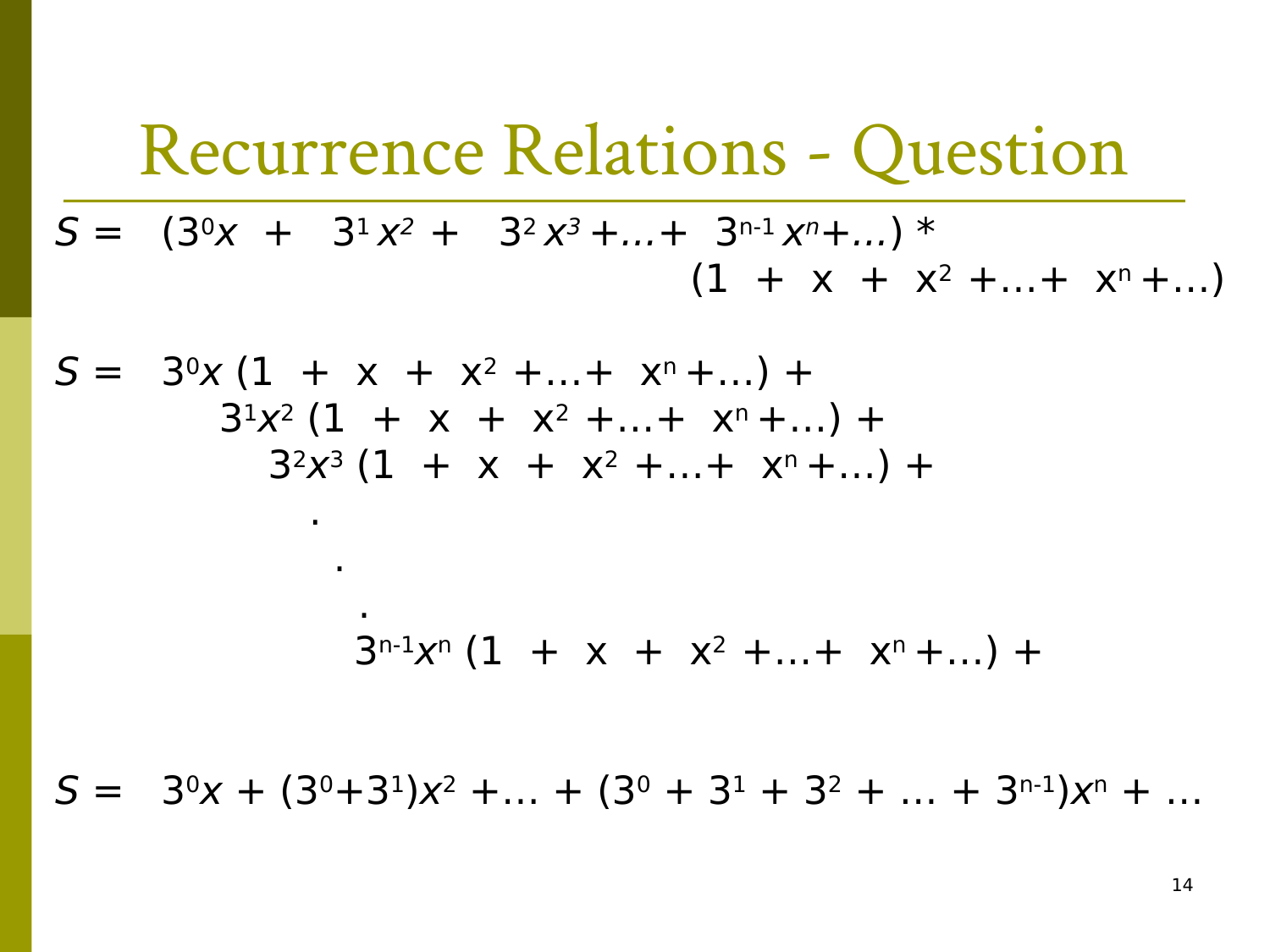

# Recurrence Relations - Question
S =   (30x  +   31 x2  +   32 x3 +...+  3n-1 xn+...) *
					(1  +  x  +  x2  +…+  xn +…)

S =   30x (1  +  x  +  x2  +…+  xn +…) +
	   31x2 (1  +  x  +  x2  +…+  xn +…) +
	       32x3 (1  +  x  +  x2  +…+  xn +…) +
		.
		  .
		    .
	              3n-1xn (1  +  x  +  x2  +…+  xn +…) +

S =   30x + (30+31)x2 +… + (30 + 31 + 32 + … + 3n-1)xn + …

14